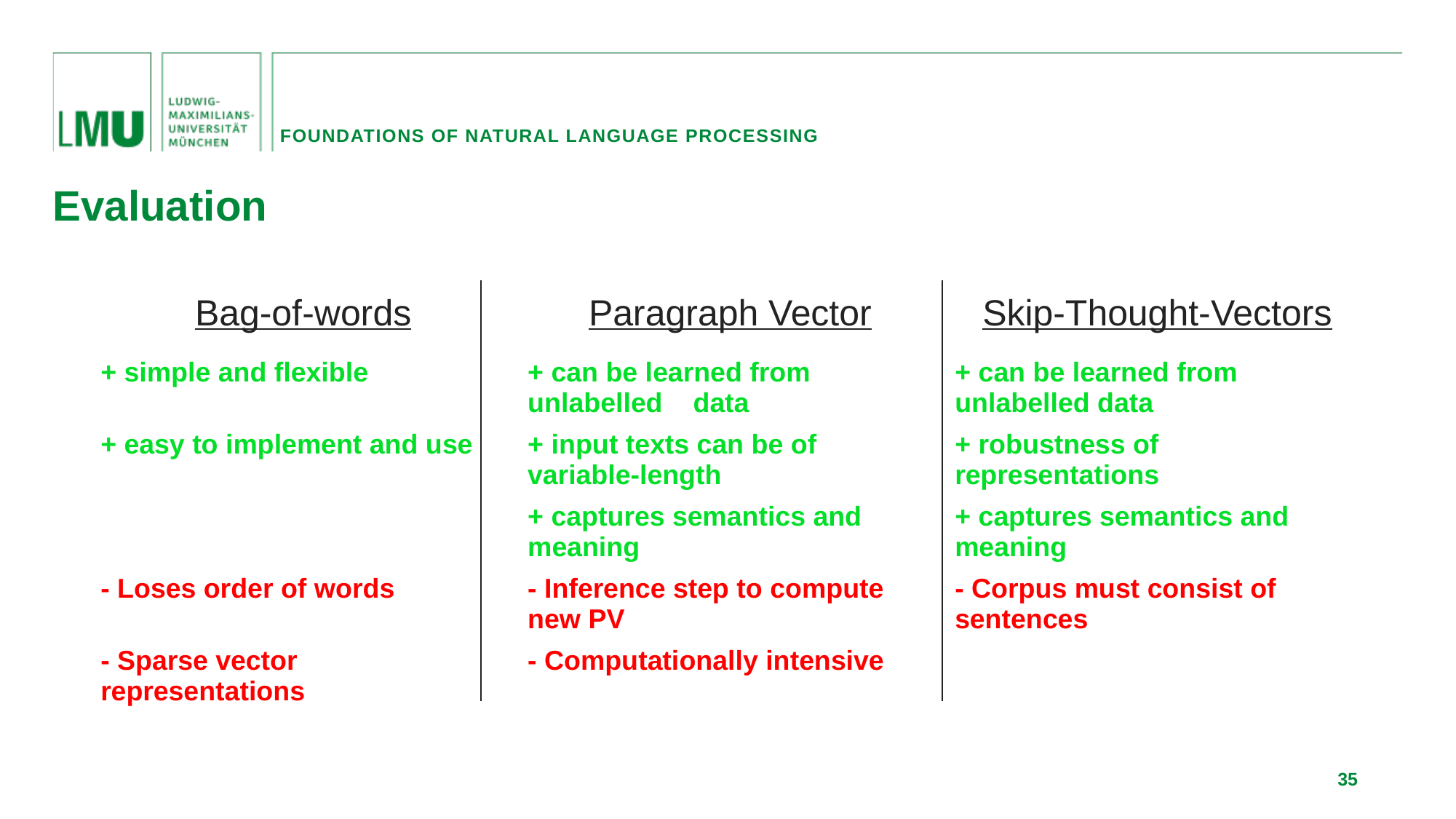

Foundations of natural language processing
Evaluation
| Bag-of-words | Paragraph Vector | Skip-Thought-Vectors |
| --- | --- | --- |
| + simple and flexible | + can be learned from unlabelled data | + can be learned from unlabelled data |
| + easy to implement and use | + input texts can be of variable-length | + robustness of representations |
|  | + captures semantics and meaning | + captures semantics and meaning |
| - Loses order of words | - Inference step to compute new PV | - Corpus must consist of sentences |
| - Sparse vector representations | - Computationally intensive |  |
35